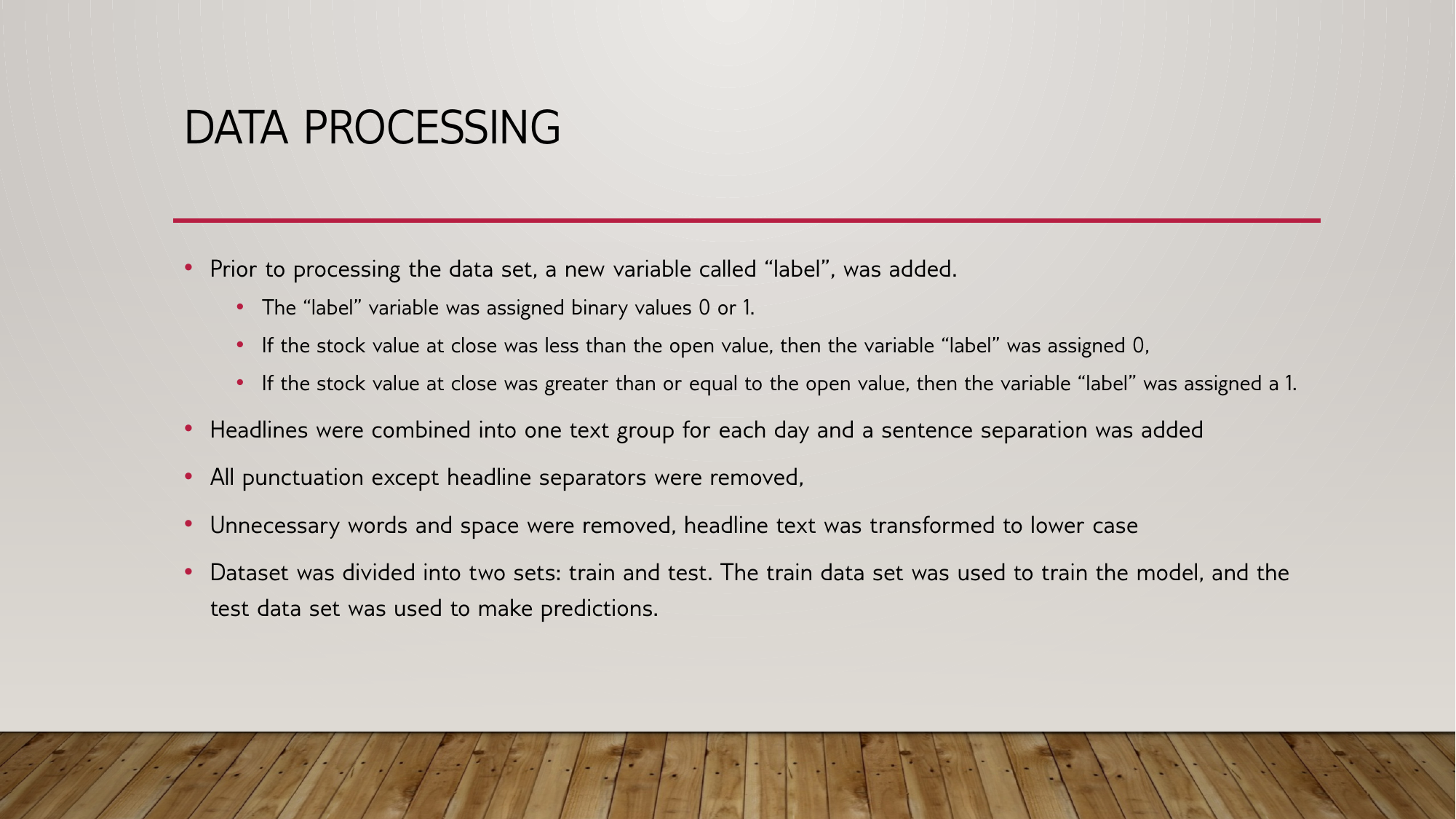

# Data processing
Prior to processing the data set, a new variable called “label”, was added.
The “label” variable was assigned binary values 0 or 1.
If the stock value at close was less than the open value, then the variable “label” was assigned 0,
If the stock value at close was greater than or equal to the open value, then the variable “label” was assigned a 1.
Headlines were combined into one text group for each day and a sentence separation was added
All punctuation except headline separators were removed,
Unnecessary words and space were removed, headline text was transformed to lower case
Dataset was divided into two sets: train and test. The train data set was used to train the model, and the test data set was used to make predictions.